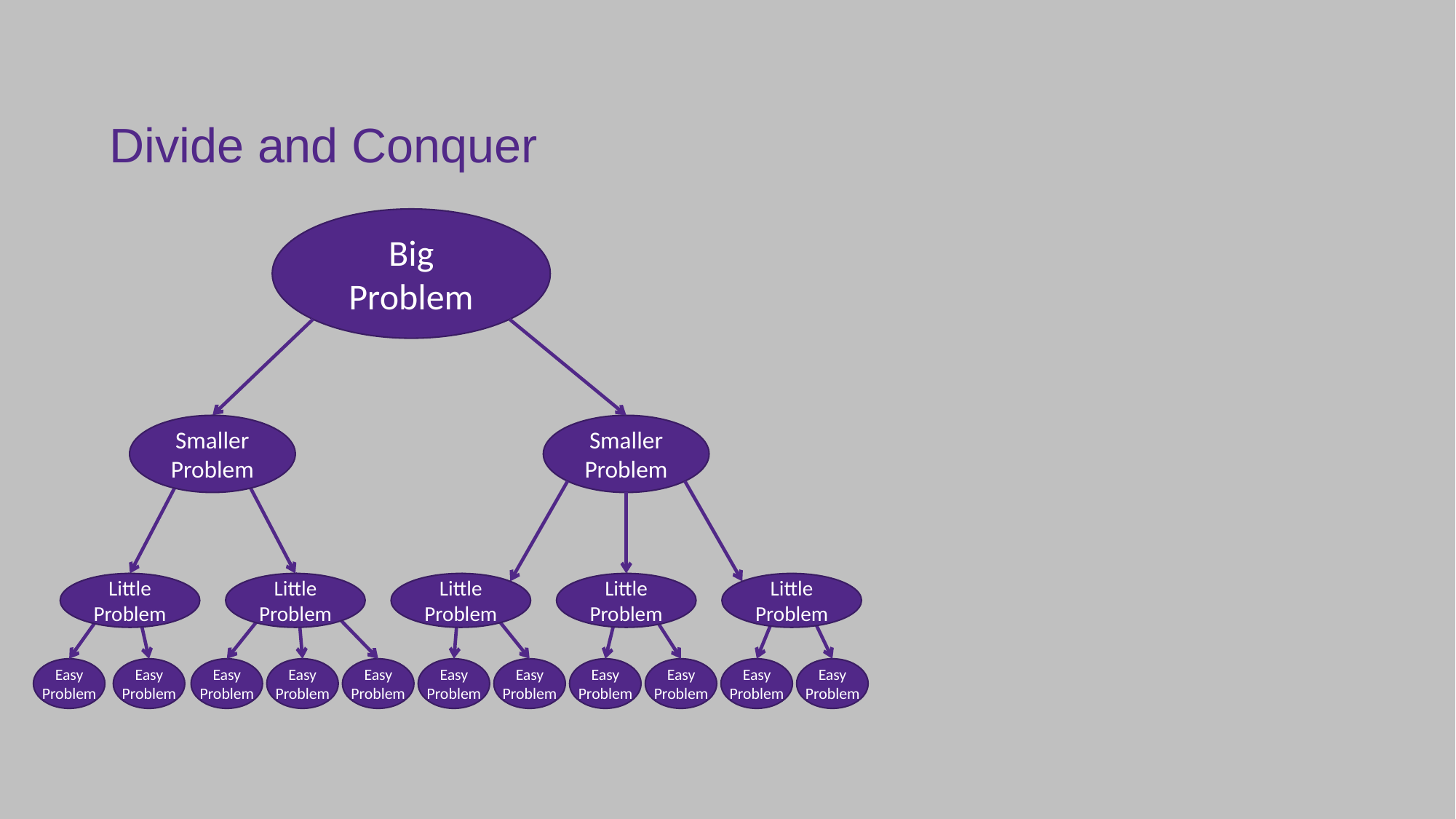

Divide and Conquer
Big Problem
Smaller Problem
Smaller Problem
Little Problem
Little Problem
Little Problem
Little Problem
Little Problem
Easy Problem

Easy Problem

Easy Problem

Easy Problem

Easy Problem

Easy Problem

Easy Problem

Easy Problem

Easy Problem

Easy Problem

Easy Problem